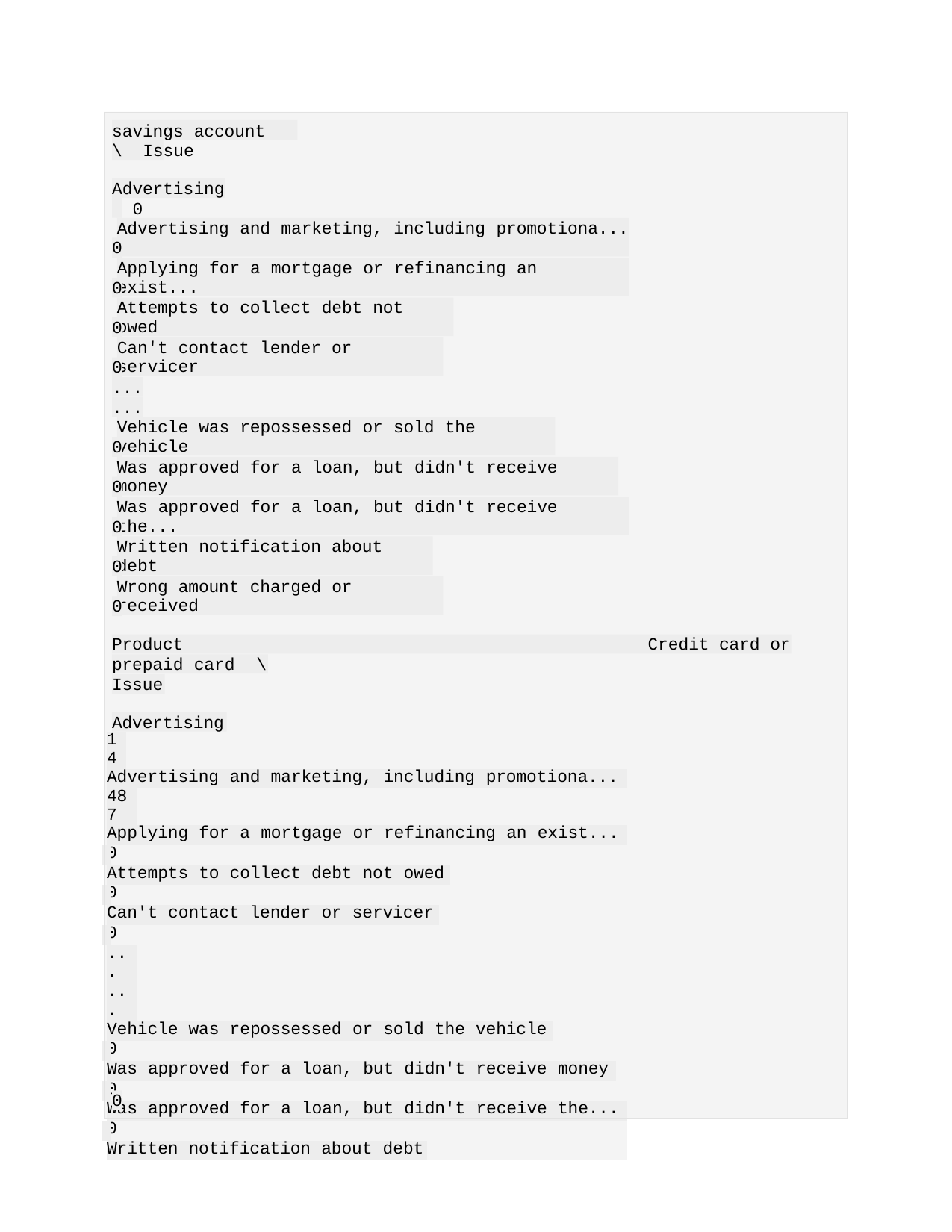

savings account	\  Issue
Advertising   0
Advertising and marketing, including promotiona...
0

Applying for a mortgage or refinancing an exist...
0

Attempts to collect debt not owed
0

Can't contact lender or servicer
0
...
...

Vehicle was repossessed or sold the vehicle
0

Was approved for a loan, but didn't receive money
0

Was approved for a loan, but didn't receive the...
0

Written notification about debt
0

Wrong amount charged or received
0

Product	Credit card or
prepaid card	\
Issue
Advertising
| 14 |  |  |  |  |  |  |  |
| --- | --- | --- | --- | --- | --- | --- | --- |
| Advertising and marketing, including promotiona... |  |  |  |  |  |  |  |
| 487 |  |  |  |  |  |  |  |
| Applying for a mortgage or refinancing an exist... |  |  |  |  |  |  |  |
| 0 |  |  |  |  |  |  |  |
| Attempts to collect debt not owed |  |  |  |  |  |  |  |
| 0 |  |  |  |  |  |  |  |
| Can't contact lender or servicer |  |  |  |  |  |  |  |
| 0 |  |  |  |  |  |  |  |
| ... ... |  |  |  |  |  |  |  |
| Vehicle was repossessed or sold the vehicle |  |  |  |  |  |  |  |
| 0 |  |  |  |  |  |  |  |
| Was approved for a loan, but didn't receive money |  |  |  |  |  |  |  |
| 0 |  |  |  |  |  |  |  |
| Was approved for a loan, but didn't receive the... |  |  |  |  |  |  |  |
| 0 |  |  |  |  |  |  |  |
| Written notification about debt |  |  |  |  |  |  |  |
0